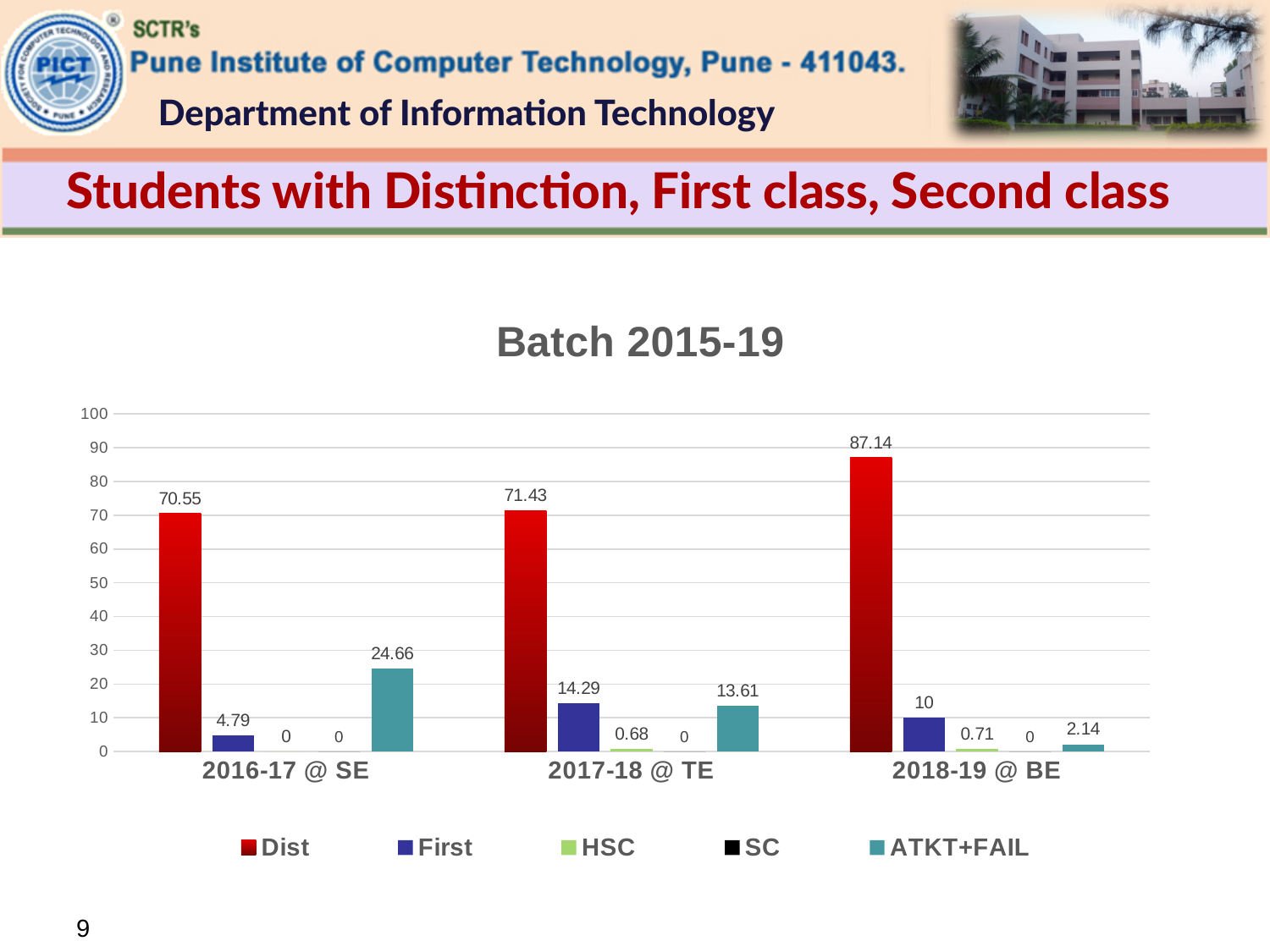

# Students with Distinction, First class, Second class

### Chart: Batch 2015-19

| Category | Dist | First | HSC | SC | ATKT+FAIL |
|---|---|---|---|---|---|
| 2016-17 @ SE | 70.55 | 4.79 | 0.0 | 0.0 | 24.66 |
| 2017-18 @ TE | 71.43 | 14.29 | 0.68 | 0.0 | 13.61 |
| 2018-19 @ BE | 87.14 | 10.0 | 0.71 | 0.0 | 2.14 |
9